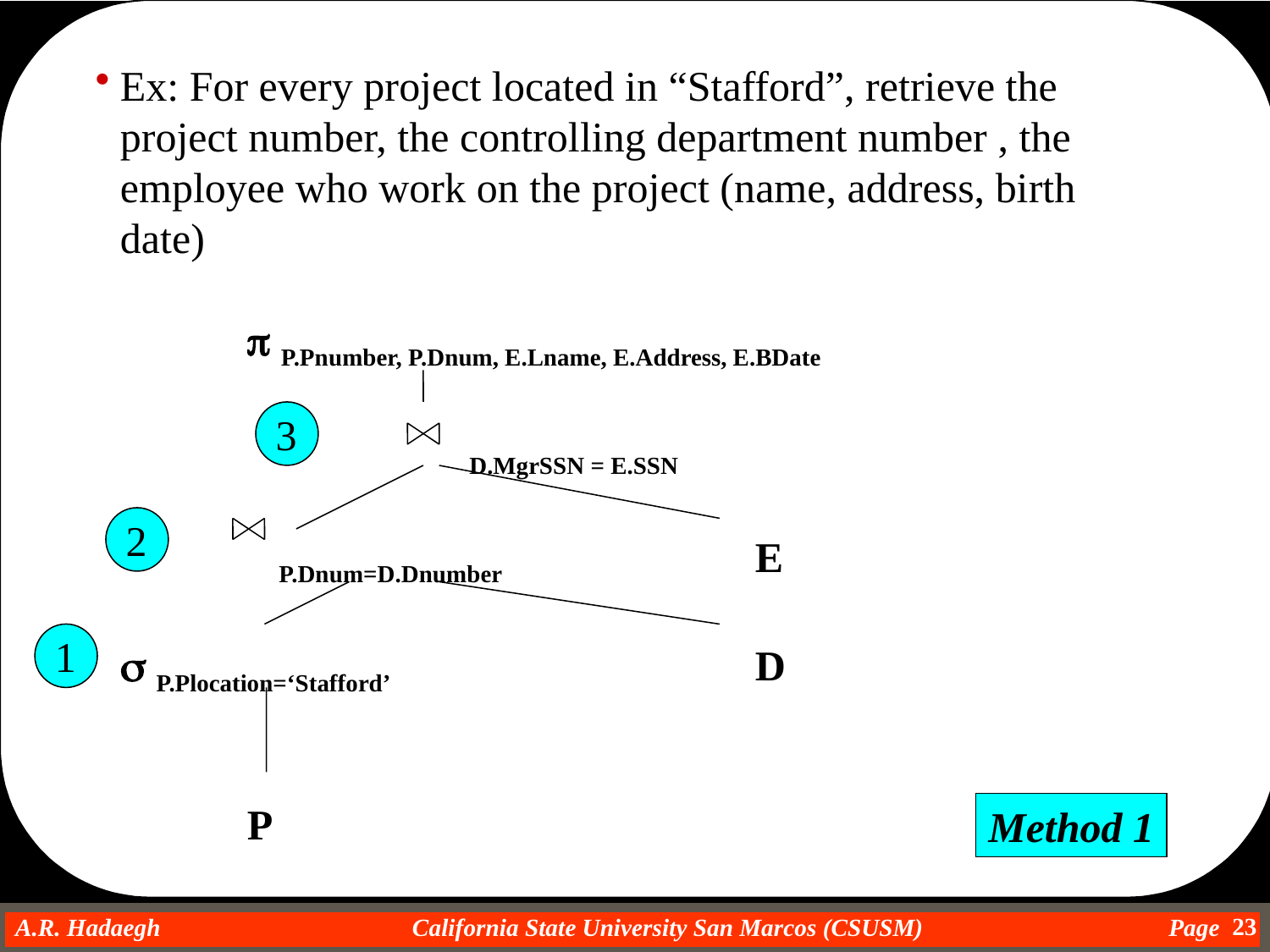

Ex: For every project located in “Stafford”, retrieve the project number, the controlling department number , the employee who work on the project (name, address, birth date)

		π P.Pnumber, P.Dnum, E.Lname, E.Address, E.BDate

			         D.MgrSSN = E.SSN

		   P.Dnum=D.Dnumber		E

	σ P.Plocation=‘Stafford’			D

	P

3

2

1

Method 1
23